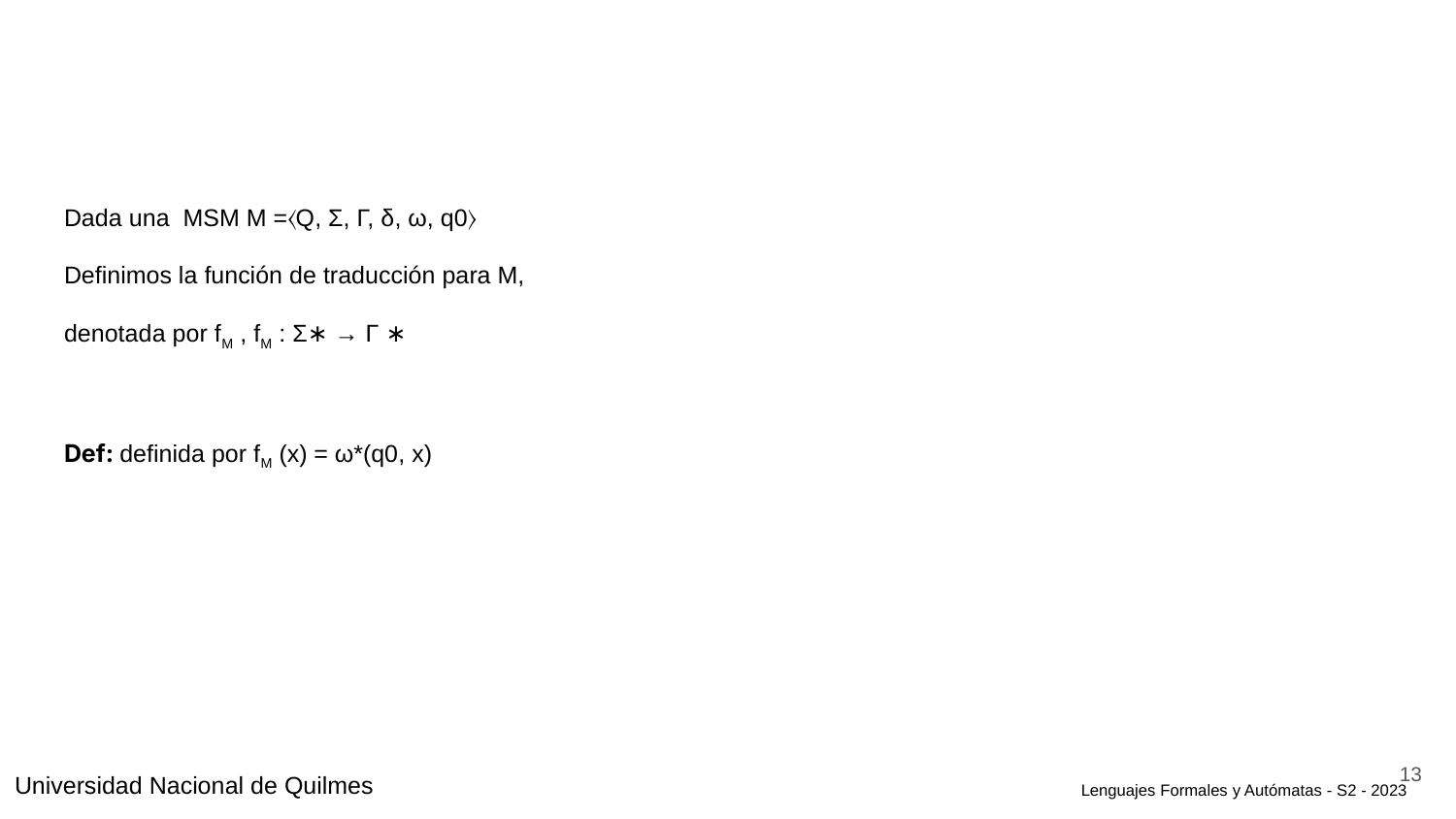

#
Dada una  MSM M =〈Q, Σ, Γ, δ, ω, q0〉
Definimos la función de traducción para M,
denotada por fM , fM : Σ∗ → Γ ∗

Def: definida por fM (x) = ω*(q0, x)
13
Universidad Nacional de Quilmes
Lenguajes Formales y Autómatas - S2 - 2023